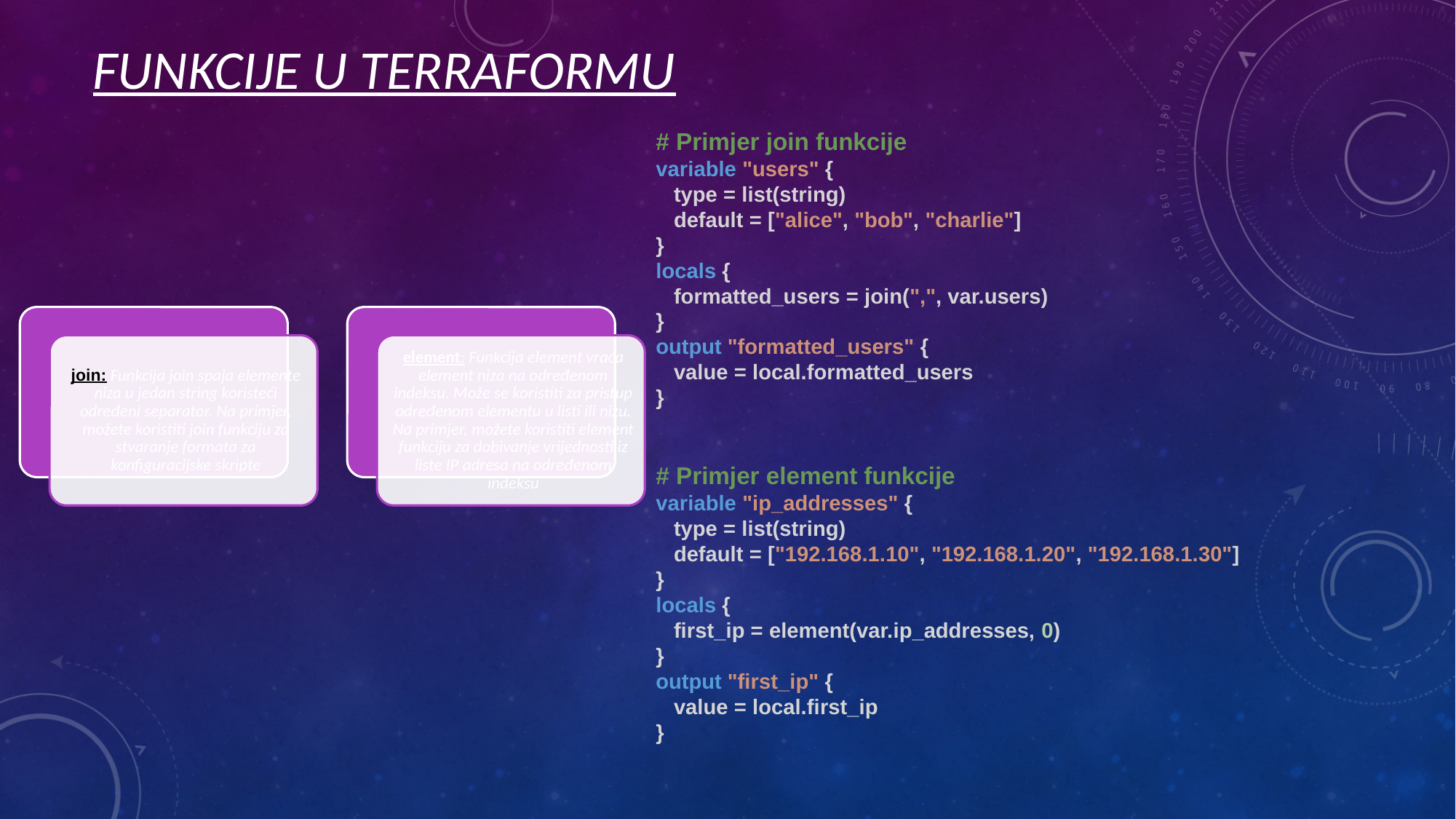

# Funkcije u terraformu
# Primjer join funkcije
variable "users" {
   type = list(string)
   default = ["alice", "bob", "charlie"]
}
locals {
   formatted_users = join(",", var.users)
}
output "formatted_users" {
   value = local.formatted_users
}

# Primjer element funkcije
variable "ip_addresses" {
   type = list(string)
   default = ["192.168.1.10", "192.168.1.20", "192.168.1.30"]
}
locals {
   first_ip = element(var.ip_addresses, 0)
}
output "first_ip" {
   value = local.first_ip
}

join: Funkcija join spaja elemente niza u jedan string koristeći određeni separator. Na primjer, možete koristiti join funkciju za stvaranje formata za konfiguracijske skripte
element: Funkcija element vraća element niza na određenom indeksu. Može se koristiti za pristup određenom elementu u listi ili nizu. Na primjer, možete koristiti element funkciju za dobivanje vrijednosti iz liste IP adresa na određenom indeksu